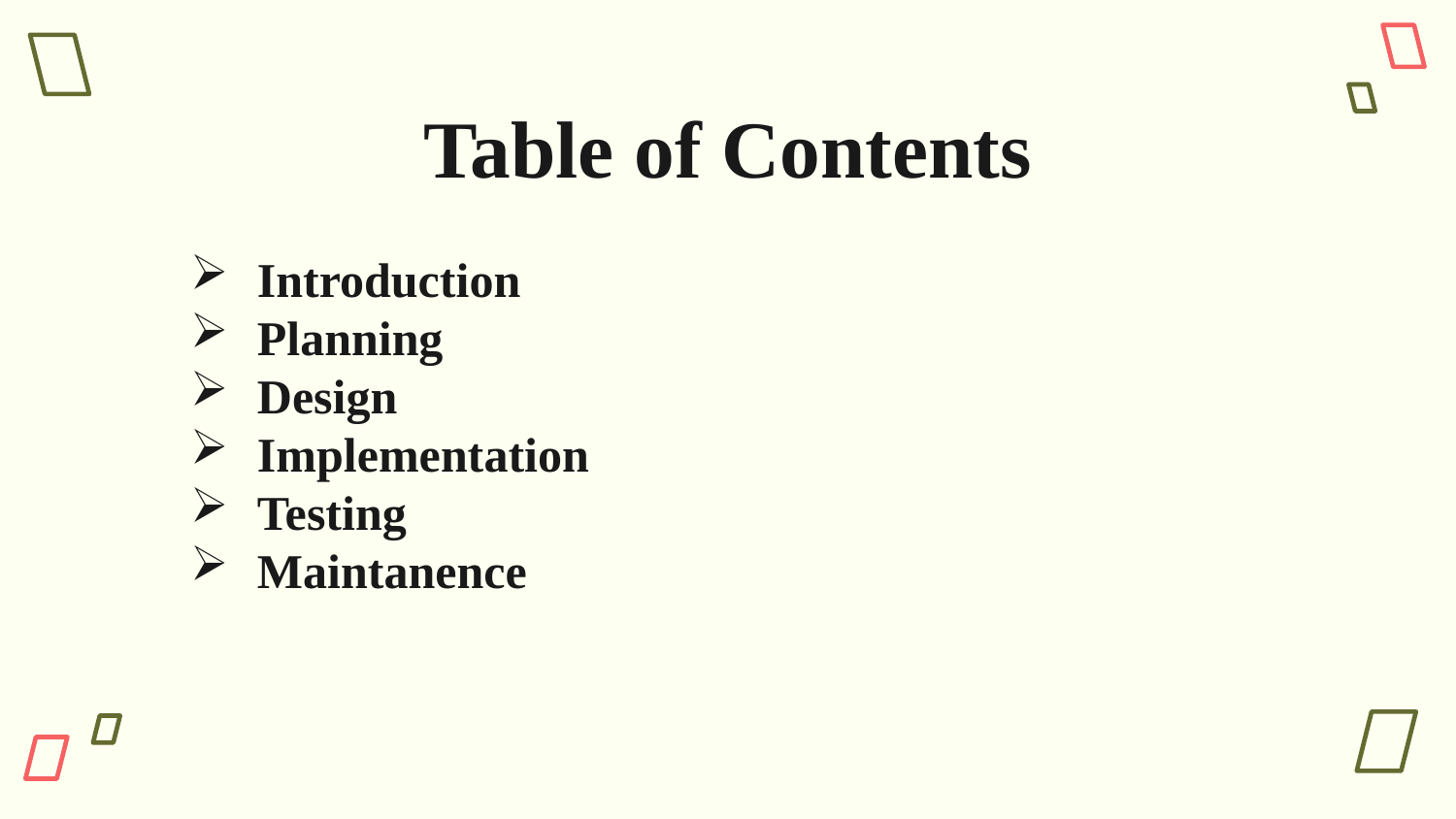

# Table of Contents
 Introduction
 Planning
 Design
 Implementation
 Testing
 Maintanence